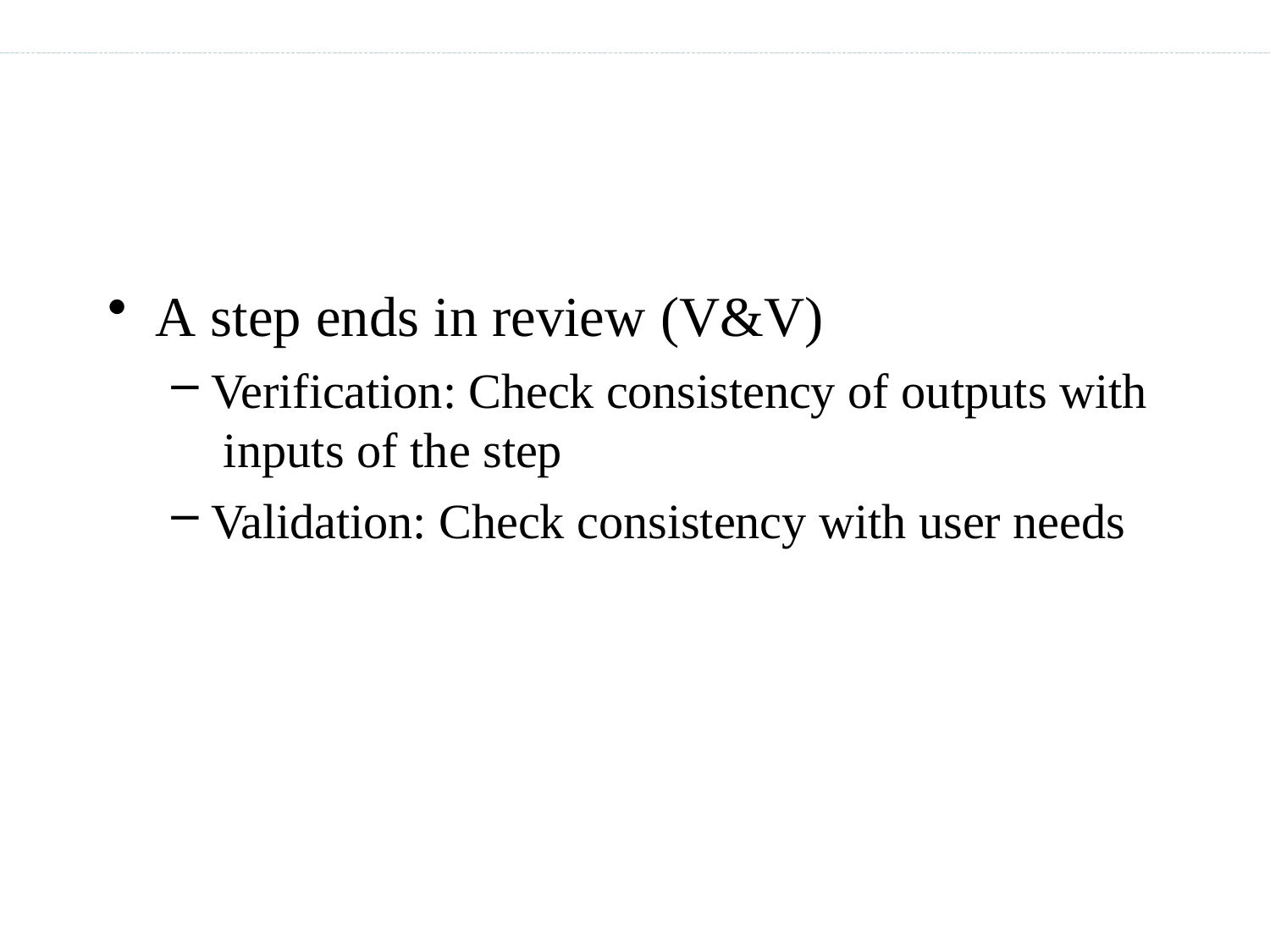

# Step process..
A step ends in review (V&V)
Verification: Check consistency of outputs with  inputs of the step
Validation: Check consistency with user needs